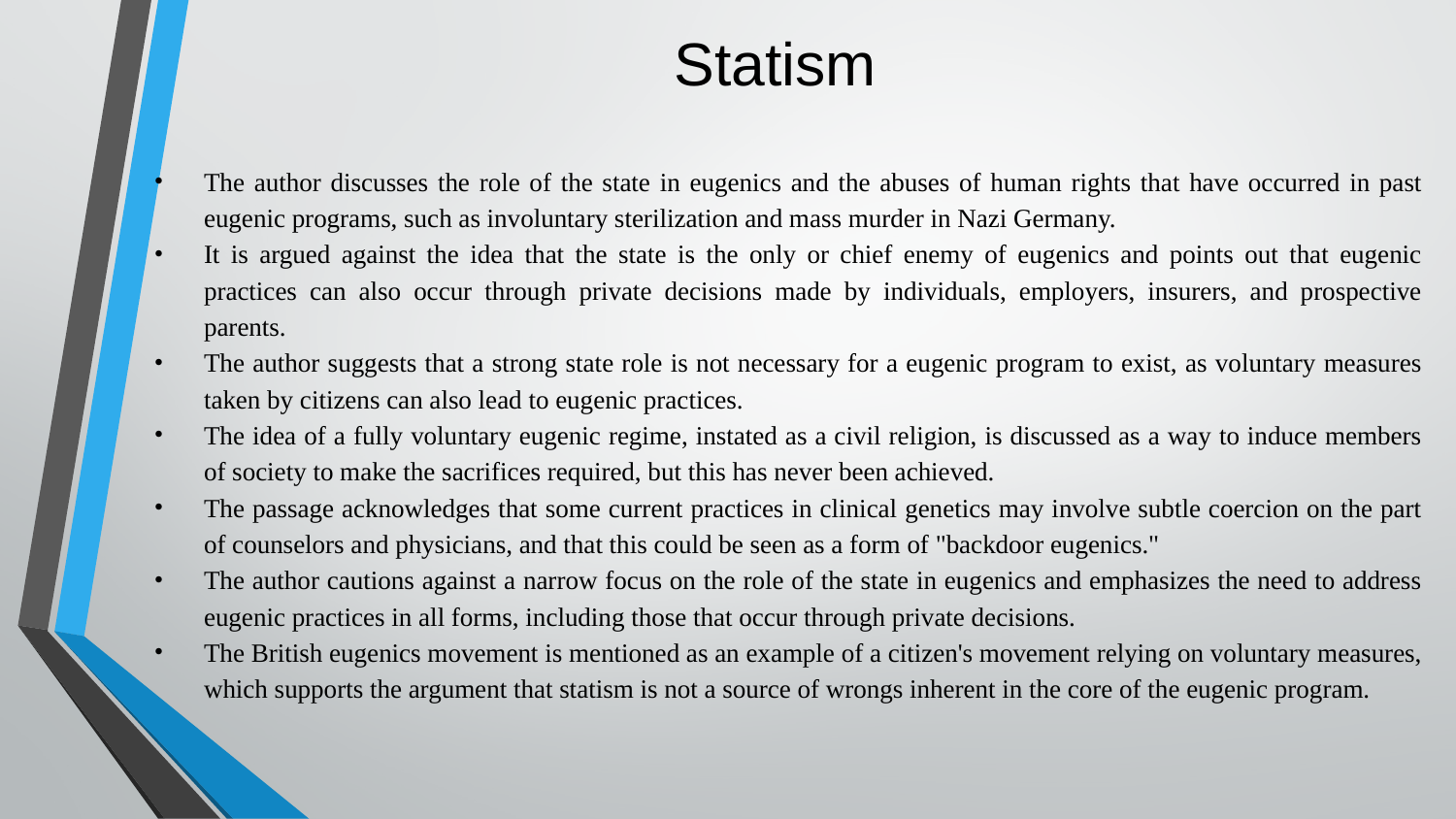

# Statism
The author discusses the role of the state in eugenics and the abuses of human rights that have occurred in past eugenic programs, such as involuntary sterilization and mass murder in Nazi Germany.
It is argued against the idea that the state is the only or chief enemy of eugenics and points out that eugenic practices can also occur through private decisions made by individuals, employers, insurers, and prospective parents.
The author suggests that a strong state role is not necessary for a eugenic program to exist, as voluntary measures taken by citizens can also lead to eugenic practices.
The idea of a fully voluntary eugenic regime, instated as a civil religion, is discussed as a way to induce members of society to make the sacrifices required, but this has never been achieved.
The passage acknowledges that some current practices in clinical genetics may involve subtle coercion on the part of counselors and physicians, and that this could be seen as a form of "backdoor eugenics."
The author cautions against a narrow focus on the role of the state in eugenics and emphasizes the need to address eugenic practices in all forms, including those that occur through private decisions.
The British eugenics movement is mentioned as an example of a citizen's movement relying on voluntary measures, which supports the argument that statism is not a source of wrongs inherent in the core of the eugenic program.